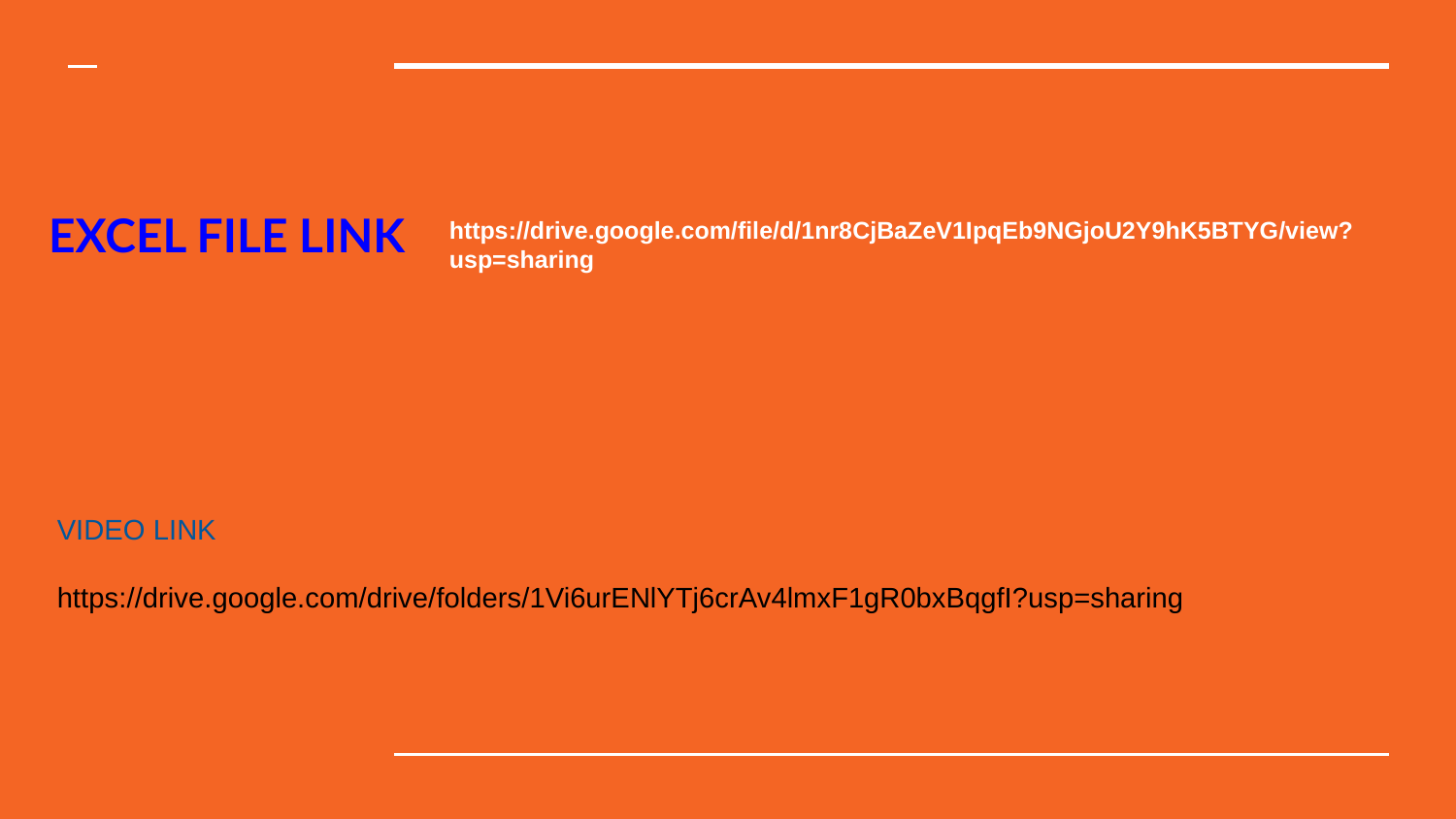

EXCEL FILE LINK
# https://drive.google.com/file/d/1nr8CjBaZeV1IpqEb9NGjoU2Y9hK5BTYG/view?usp=sharing
VIDEO LINK

https://drive.google.com/drive/folders/1Vi6urENlYTj6crAv4lmxF1gR0bxBqgfI?usp=sharing